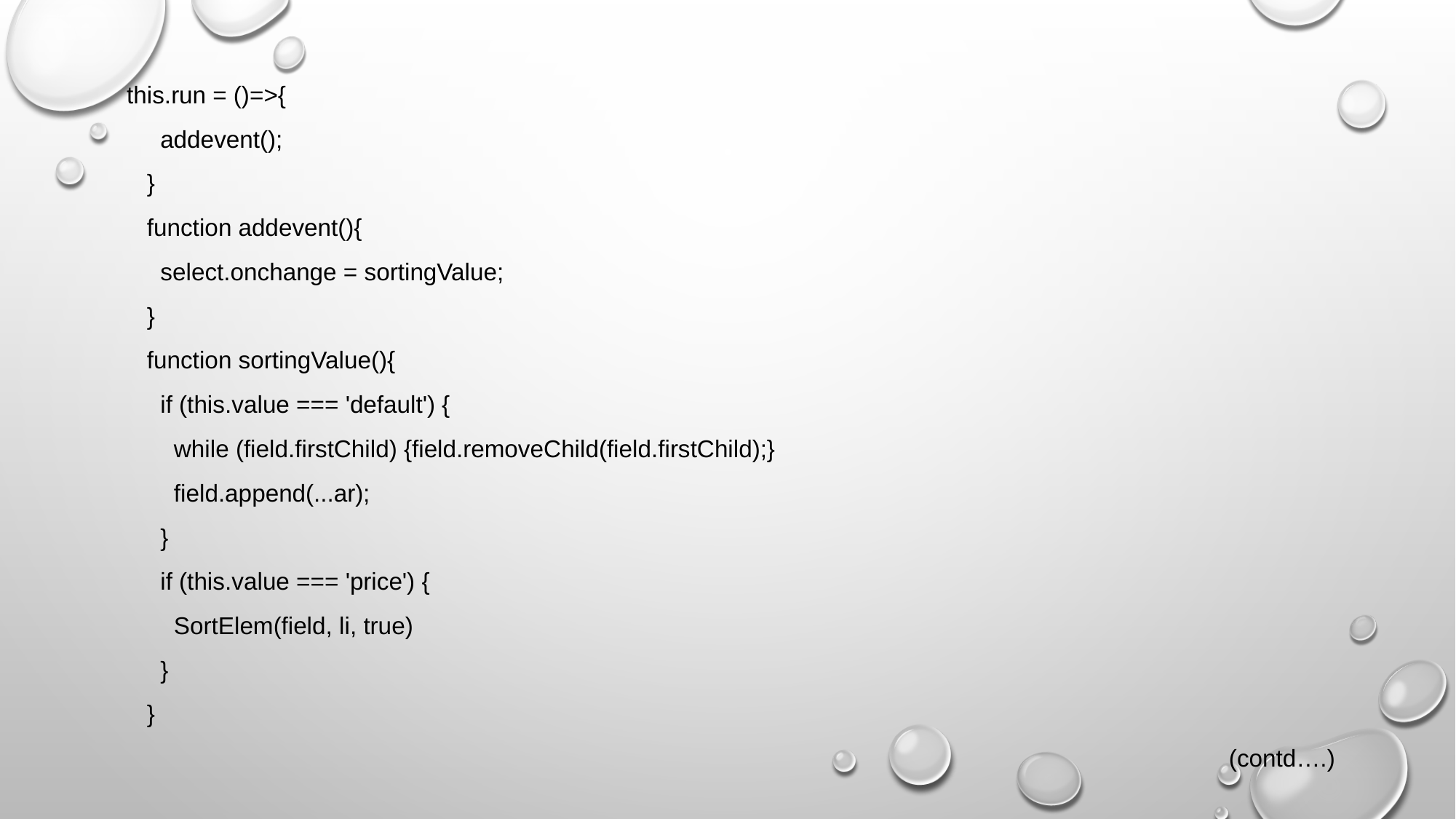

#
 this.run = ()=>{
      addevent();
    }
    function addevent(){
      select.onchange = sortingValue;
    }
    function sortingValue(){
      if (this.value === 'default') {
        while (field.firstChild) {field.removeChild(field.firstChild);}
        field.append(...ar);
      }
      if (this.value === 'price') {
        SortElem(field, li, true)
      }
    }
(contd….)